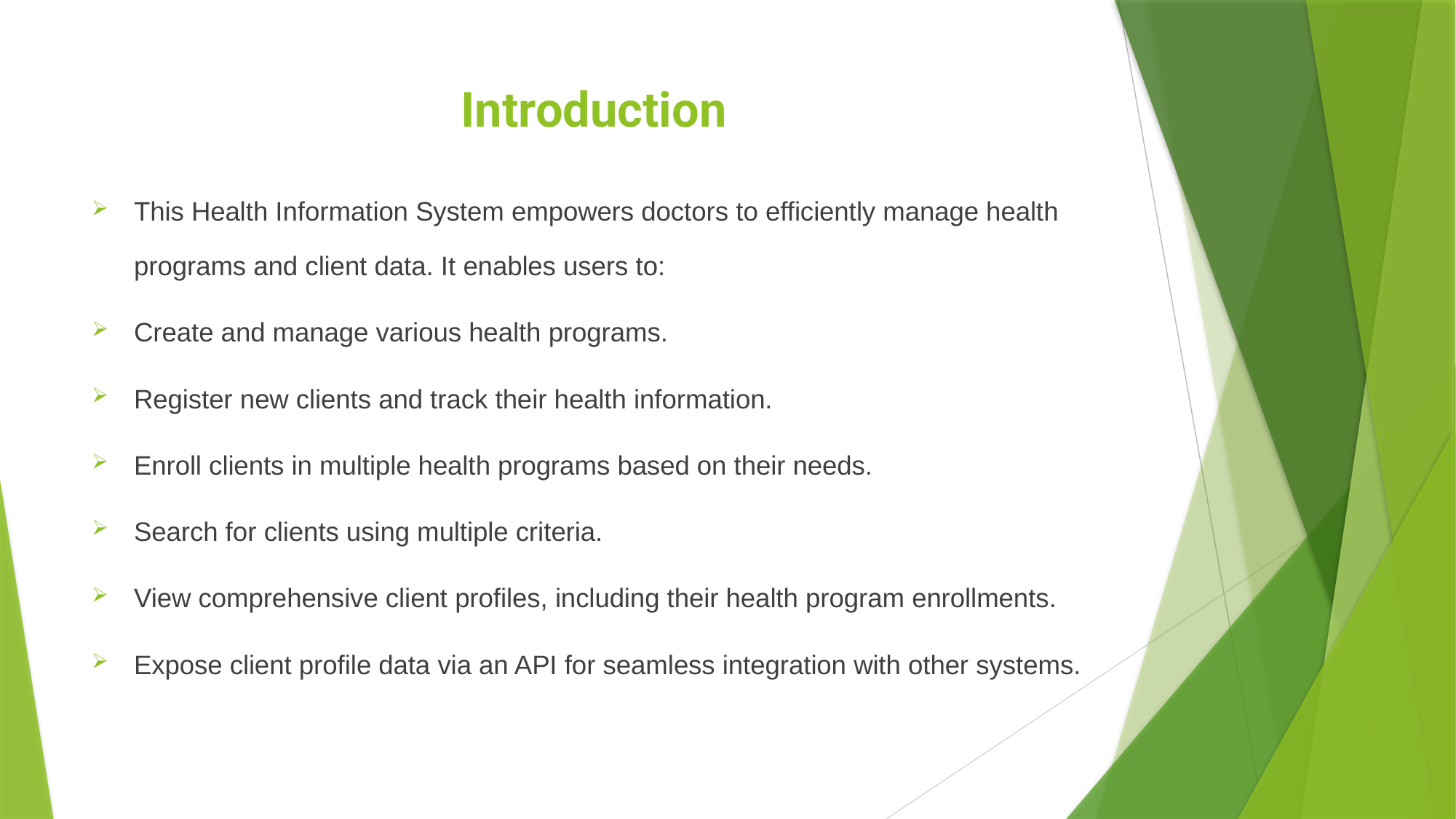

# Introduction
This Health Information System empowers doctors to efficiently manage health programs and client data. It enables users to:
Create and manage various health programs.
Register new clients and track their health information.
Enroll clients in multiple health programs based on their needs.
Search for clients using multiple criteria.
View comprehensive client profiles, including their health program enrollments.
Expose client profile data via an API for seamless integration with other systems.